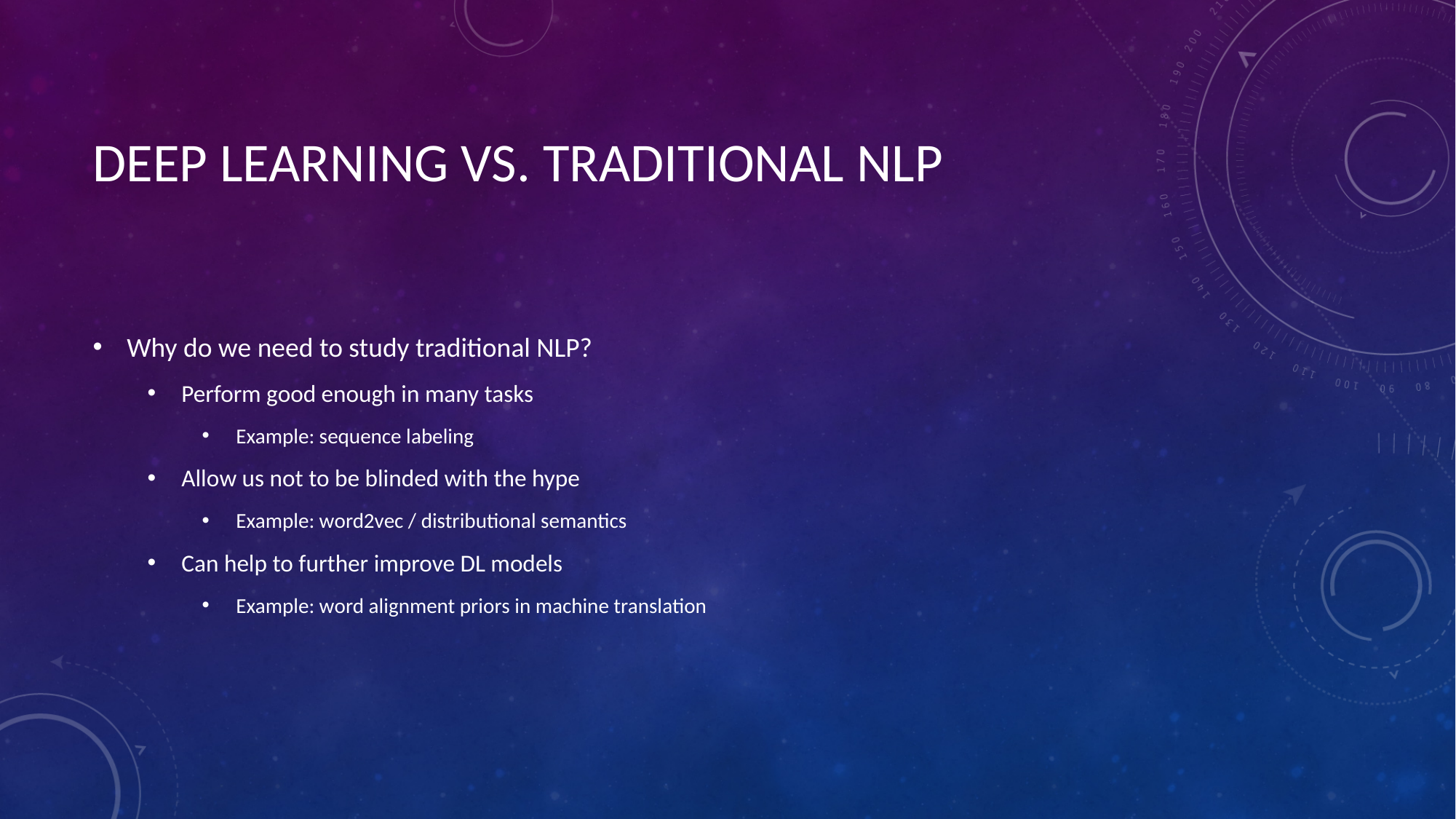

# Deep learning vs. traditional nlp
Why do we need to study traditional NLP?
Perform good enough in many tasks
Example: sequence labeling
Allow us not to be blinded with the hype
Example: word2vec / distributional semantics
Can help to further improve DL models
Example: word alignment priors in machine translation